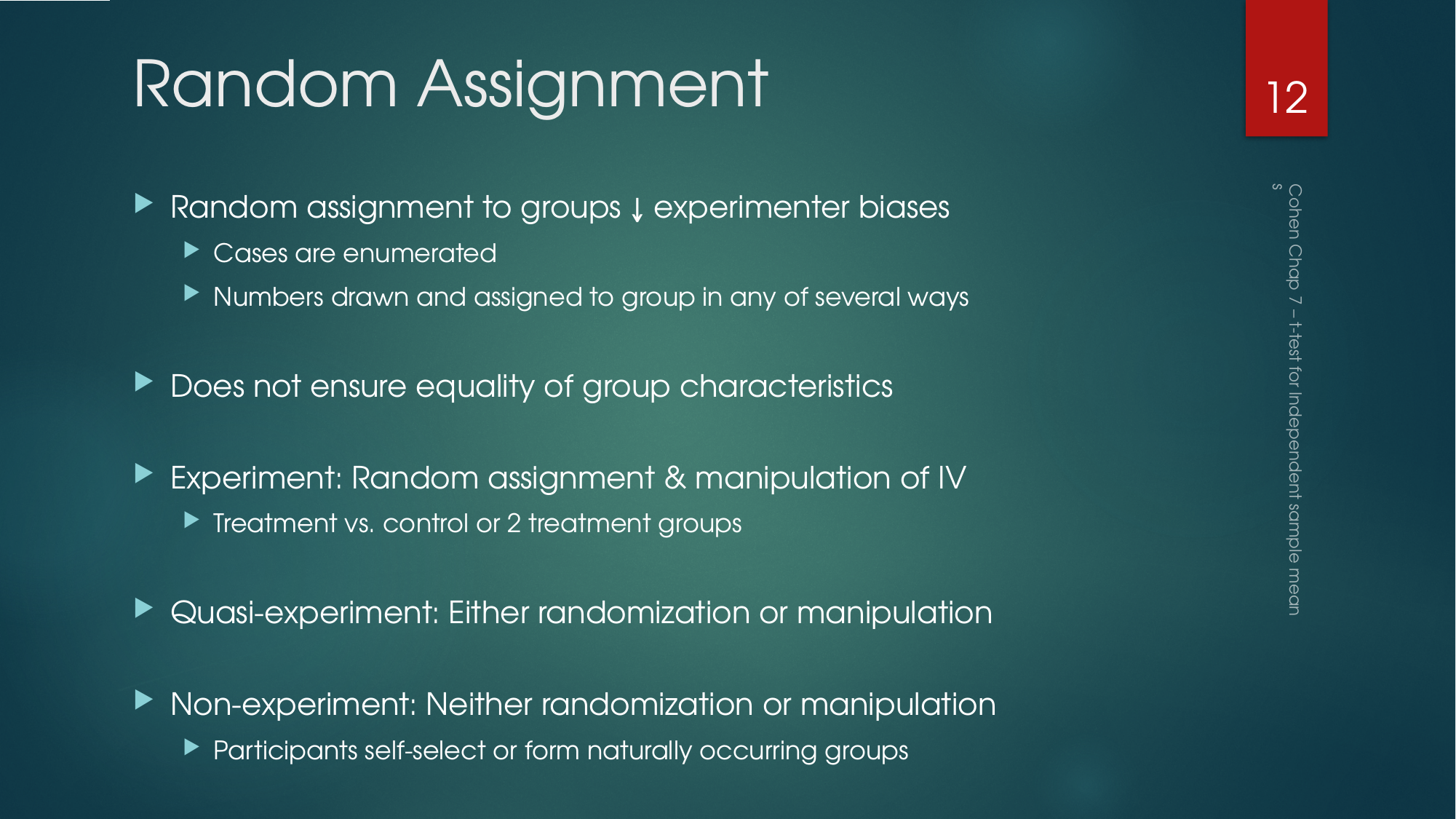

12
# Random Assignment
Random assignment to groups ↓ experimenter biases
Cases are enumerated
Numbers drawn and assigned to group in any of several ways

Does not ensure equality of group characteristics

Experiment: Random assignment & manipulation of IV
Treatment vs. control or 2 treatment groups

Quasi-experiment: Either randomization or manipulation

Non-experiment: Neither randomization or manipulation
Participants self-select or form naturally occurring groups

Cohen Chap 7 – t-test for Independent sample means